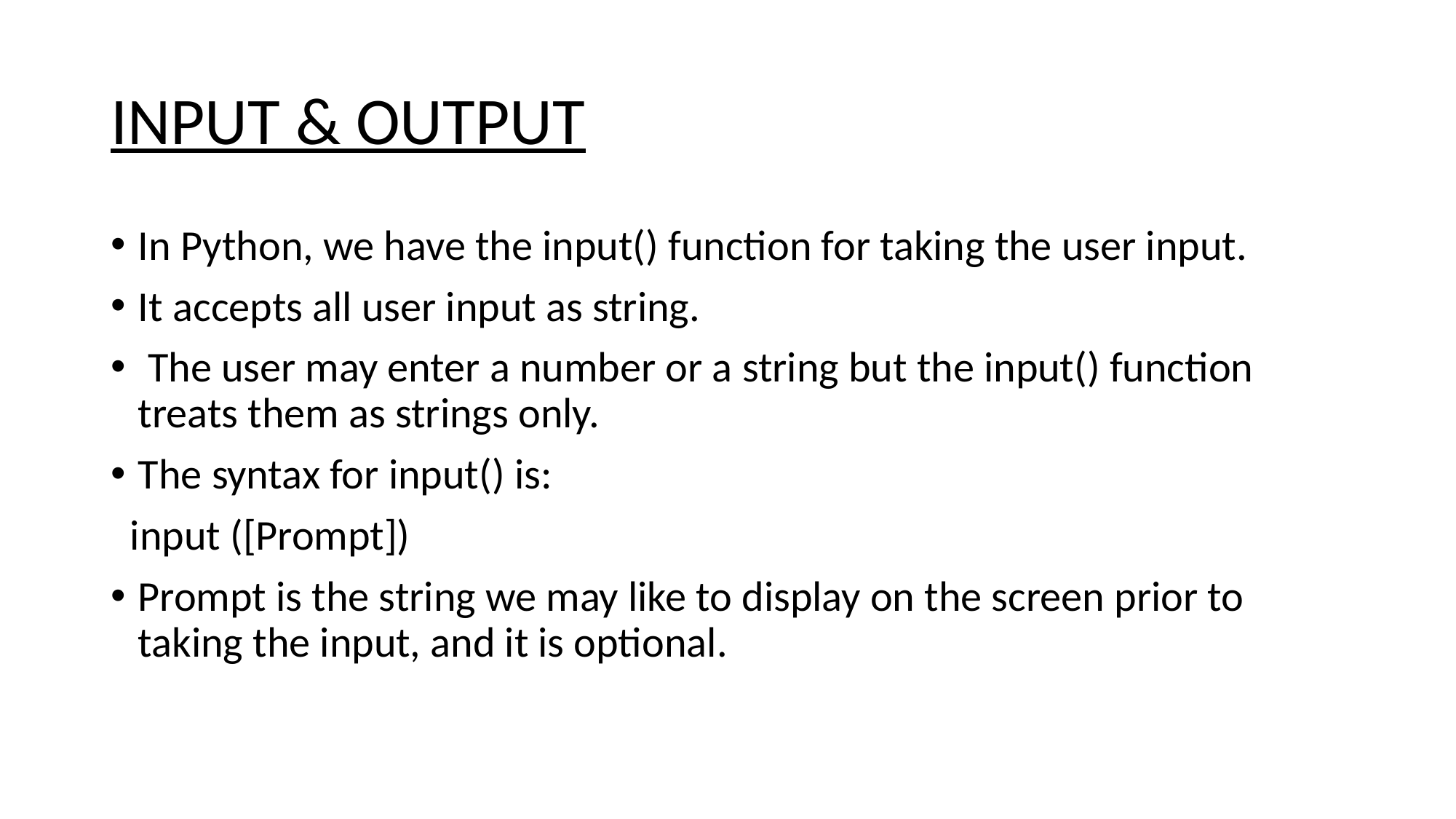

# INPUT & OUTPUT
In Python, we have the input() function for taking the user input.
It accepts all user input as string.
 The user may enter a number or a string but the input() function treats them as strings only.
The syntax for input() is:
  input ([Prompt])
Prompt is the string we may like to display on the screen prior to taking the input, and it is optional.